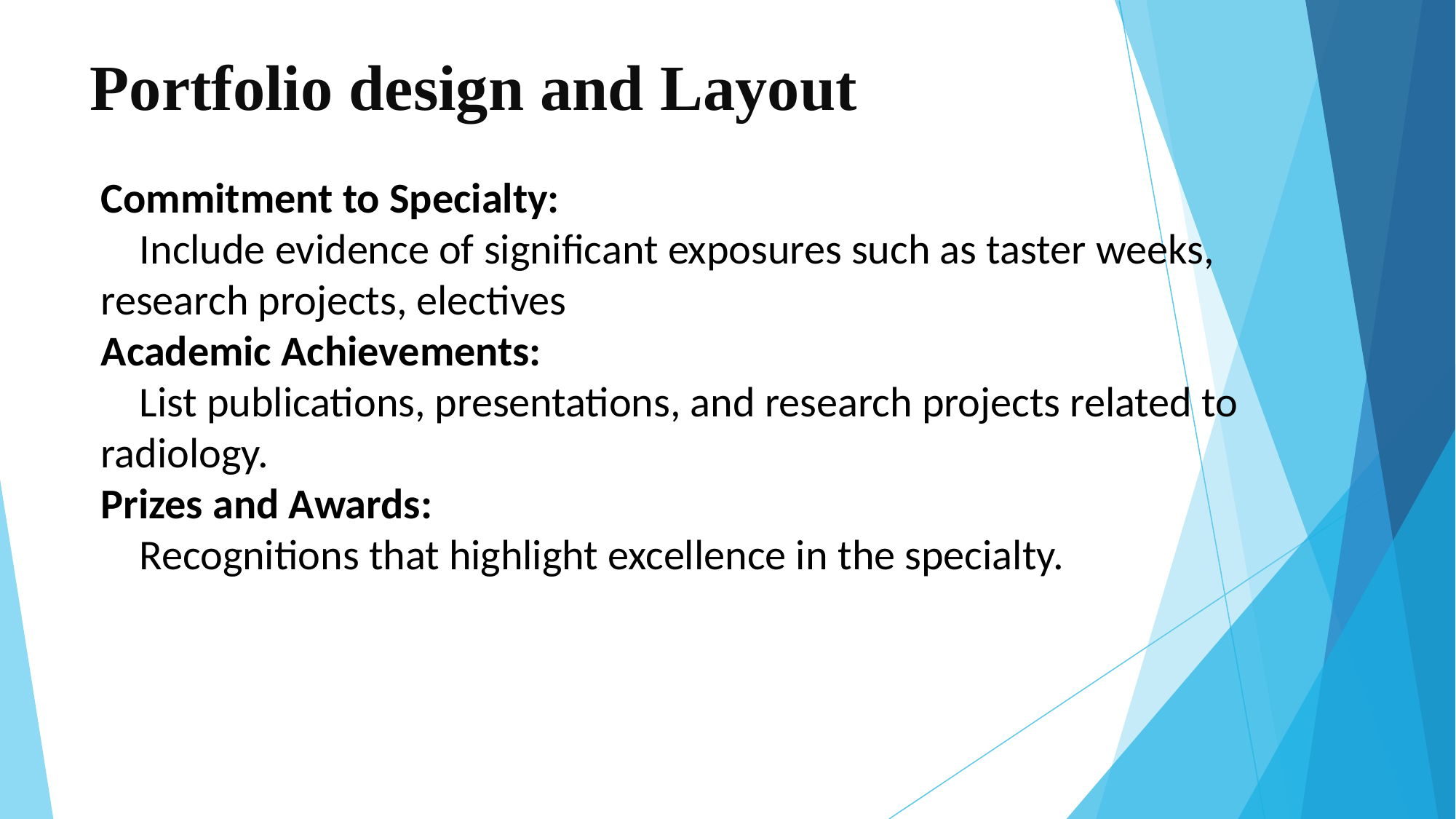

# Portfolio design and Layout
Commitment to Specialty:
    Include evidence of significant exposures such as taster weeks, research projects, electives
Academic Achievements:
    List publications, presentations, and research projects related to radiology.
Prizes and Awards:
    Recognitions that highlight excellence in the specialty.